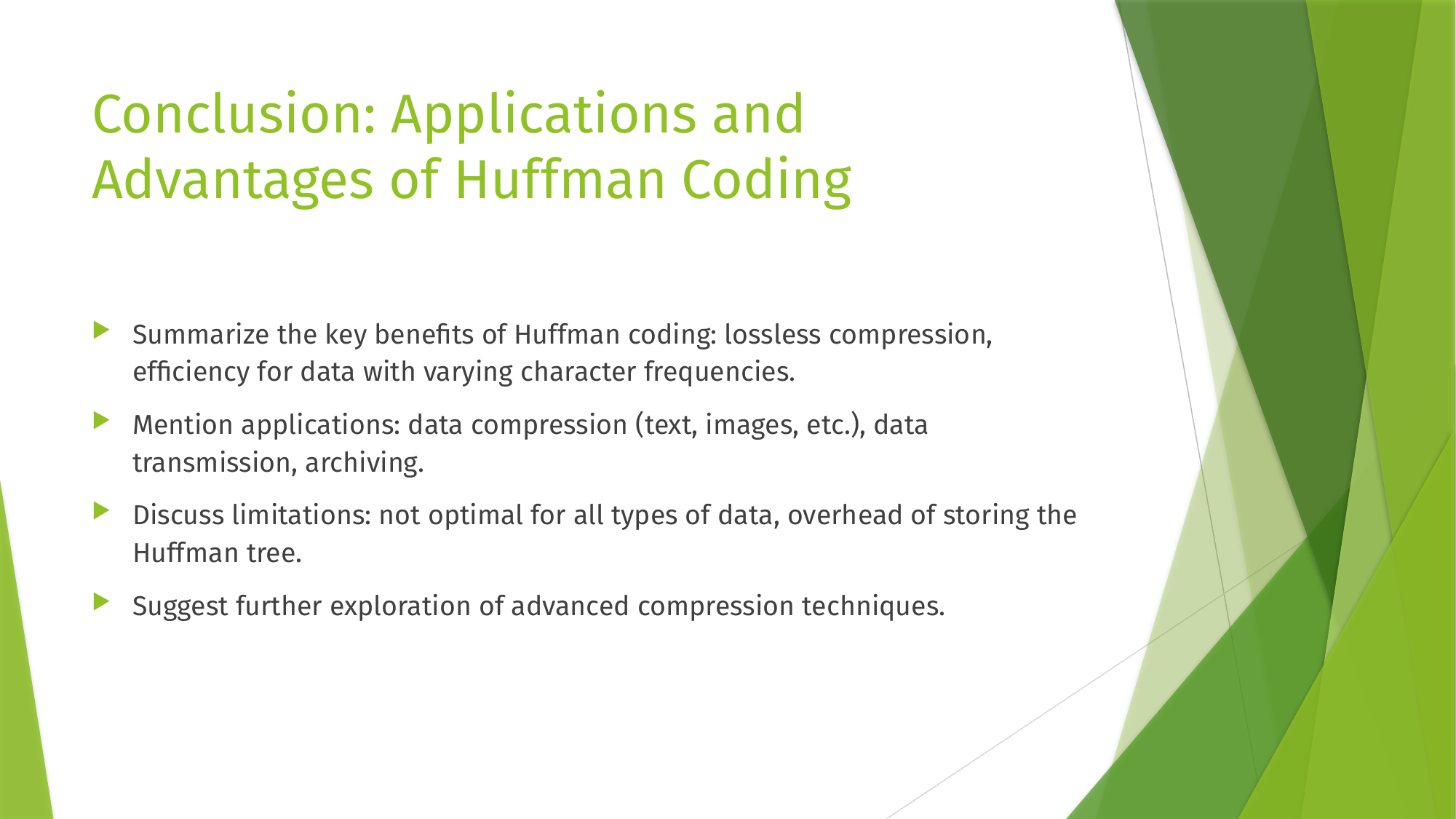

# Conclusion: Applications and Advantages of Huffman Coding

Summarize the key benefits of Huffman coding: lossless compression, efficiency for data with varying character frequencies.
Mention applications: data compression (text, images, etc.), data transmission, archiving.
Discuss limitations: not optimal for all types of data, overhead of storing the Huffman tree.
Suggest further exploration of advanced compression techniques.